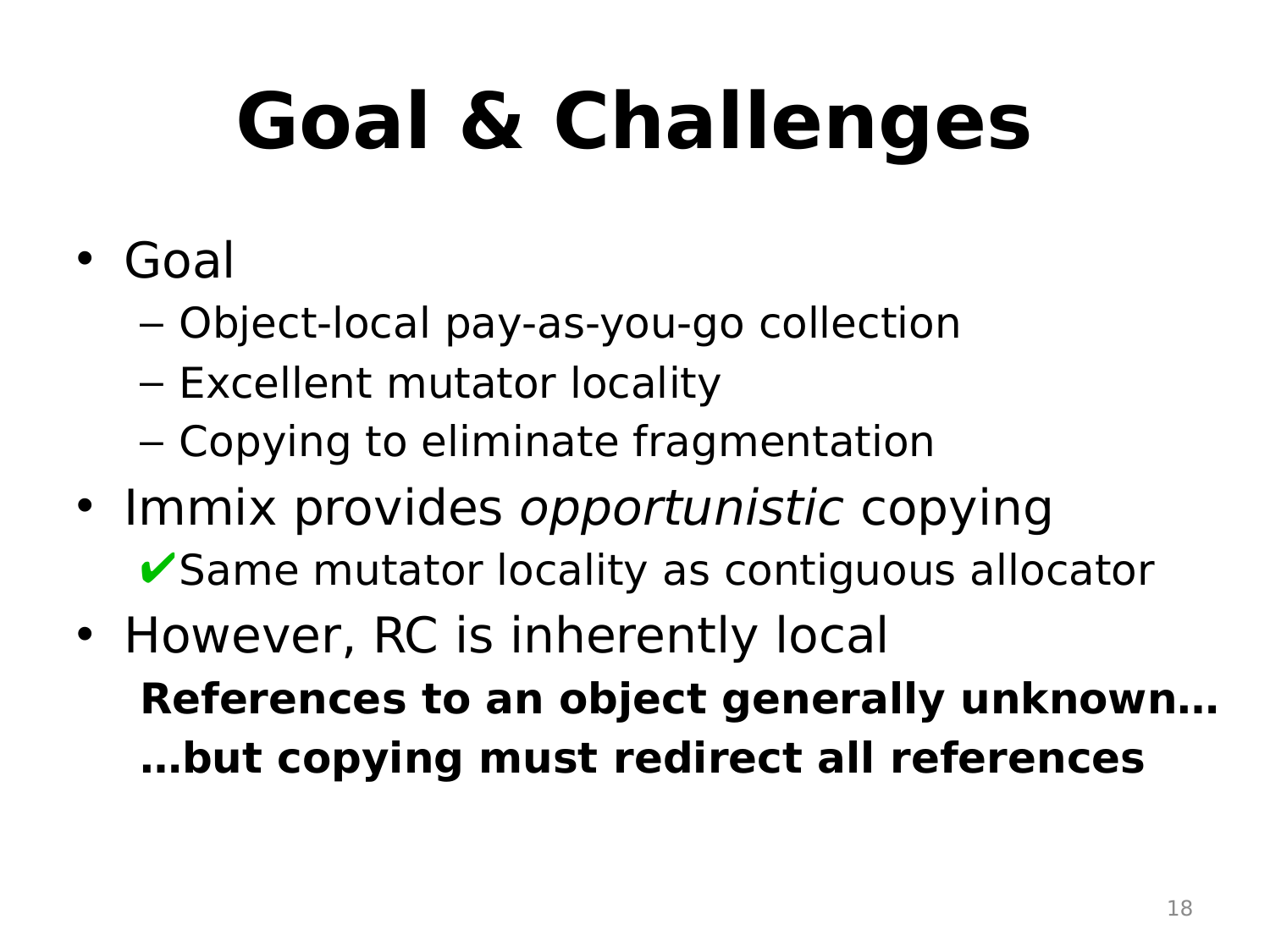

# Goal & Challenges
Goal
Object-local pay-as-you-go collection
Excellent mutator locality
Copying to eliminate fragmentation
Immix provides opportunistic copying
Same mutator locality as contiguous allocator
However, RC is inherently local
References to an object generally unknown…
…but copying must redirect all references
18